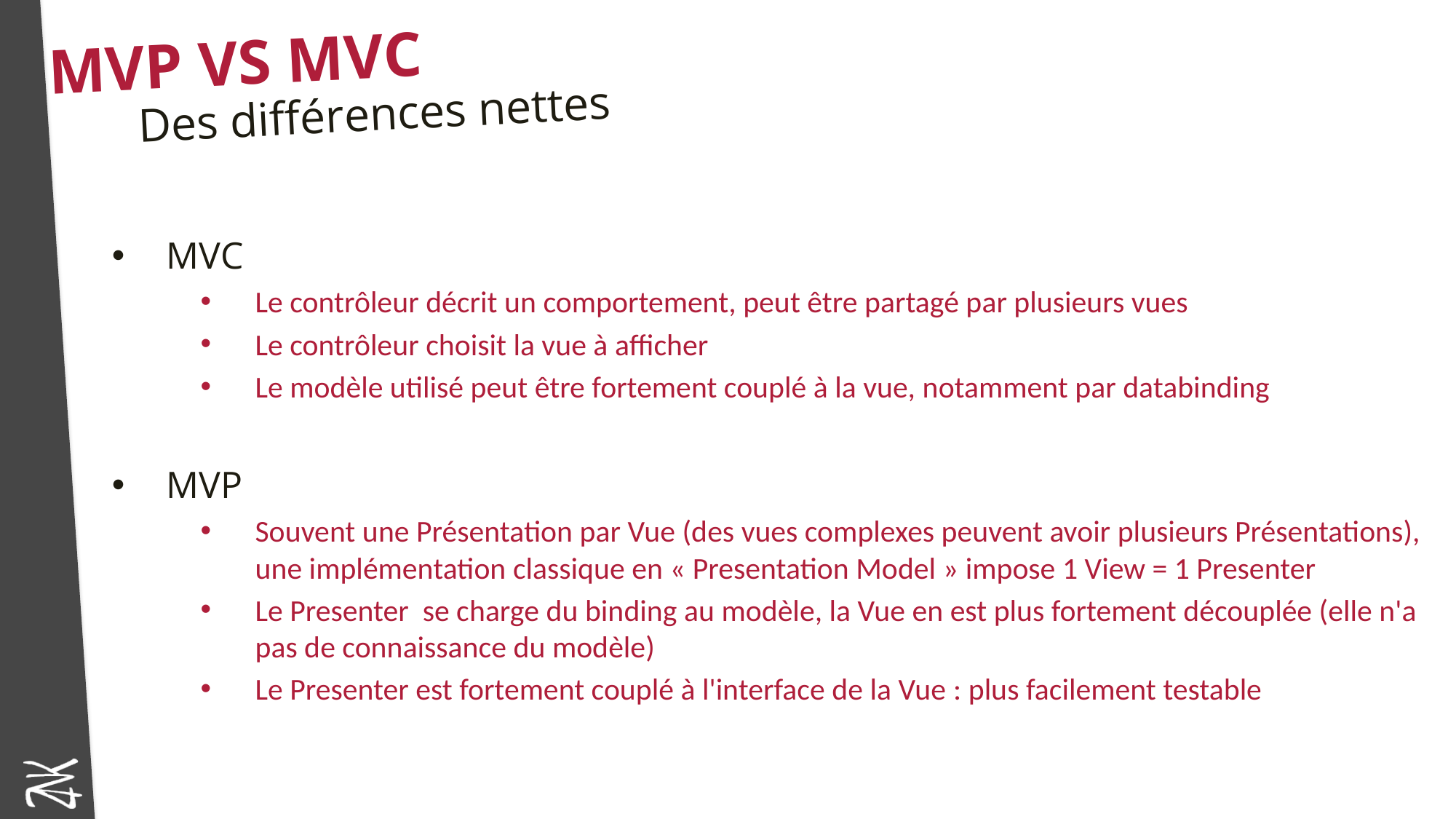

# MVP vs MVC
Des différences nettes
MVC
Le contrôleur décrit un comportement, peut être partagé par plusieurs vues
Le contrôleur choisit la vue à afficher
Le modèle utilisé peut être fortement couplé à la vue, notamment par databinding

MVP
Souvent une Présentation par Vue (des vues complexes peuvent avoir plusieurs Présentations), une implémentation classique en « Presentation Model » impose 1 View = 1 Presenter
Le Presenter  se charge du binding au modèle, la Vue en est plus fortement découplée (elle n'a pas de connaissance du modèle)
Le Presenter est fortement couplé à l'interface de la Vue : plus facilement testable